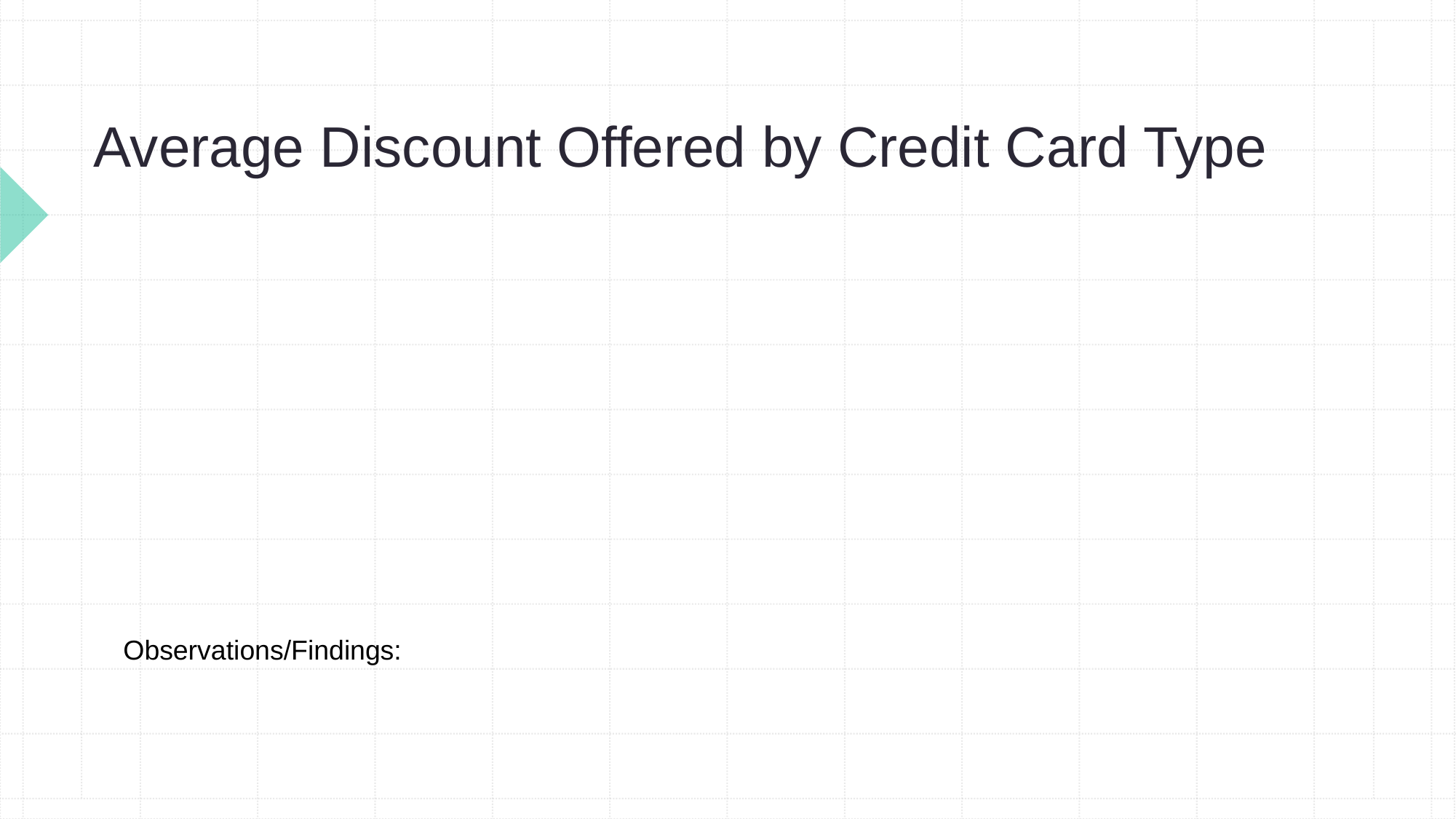

# Average Discount Offered by Credit Card Type

Observations/Findings: